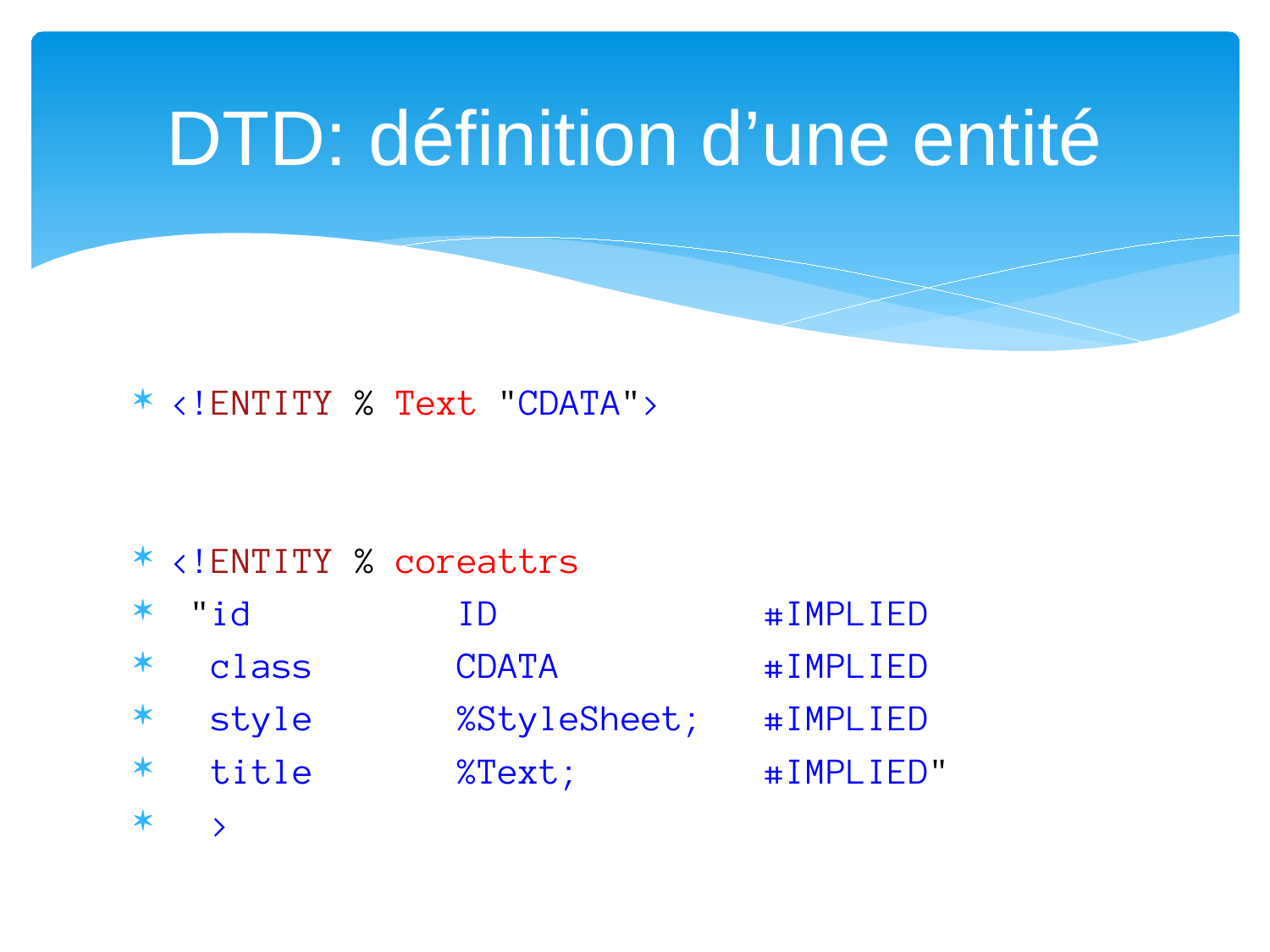

# DTD: définition d’une entité
<!ENTITY % Text "CDATA">

<!ENTITY % coreattrs
 "id          ID             #IMPLIED
  class       CDATA          #IMPLIED
  style       %StyleSheet;   #IMPLIED
  title       %Text;         #IMPLIED"
  >